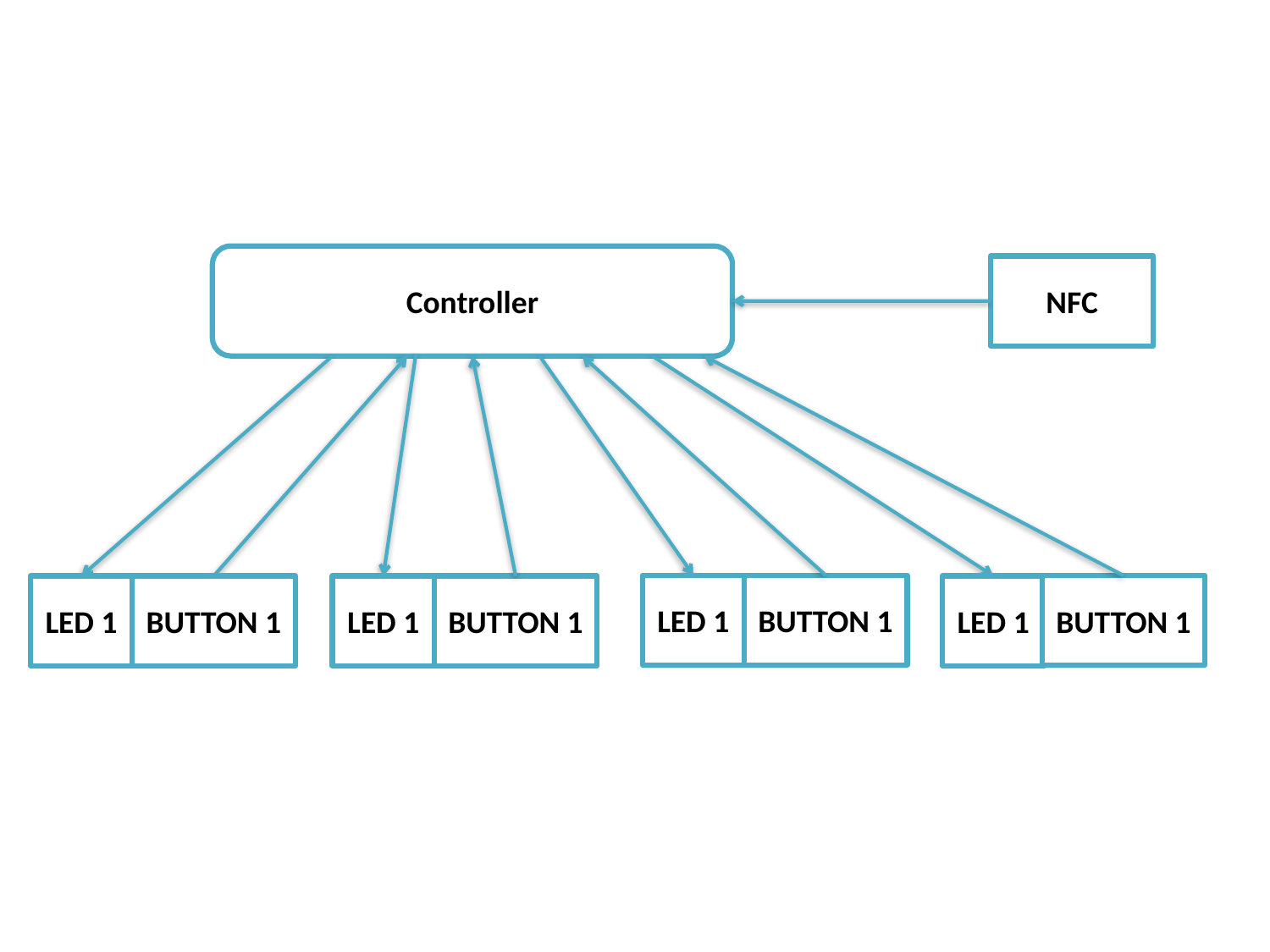

Controller
NFC
LED 1
BUTTON 1
BUTTON 1
LED 1
BUTTON 1
LED 1
BUTTON 1
LED 1